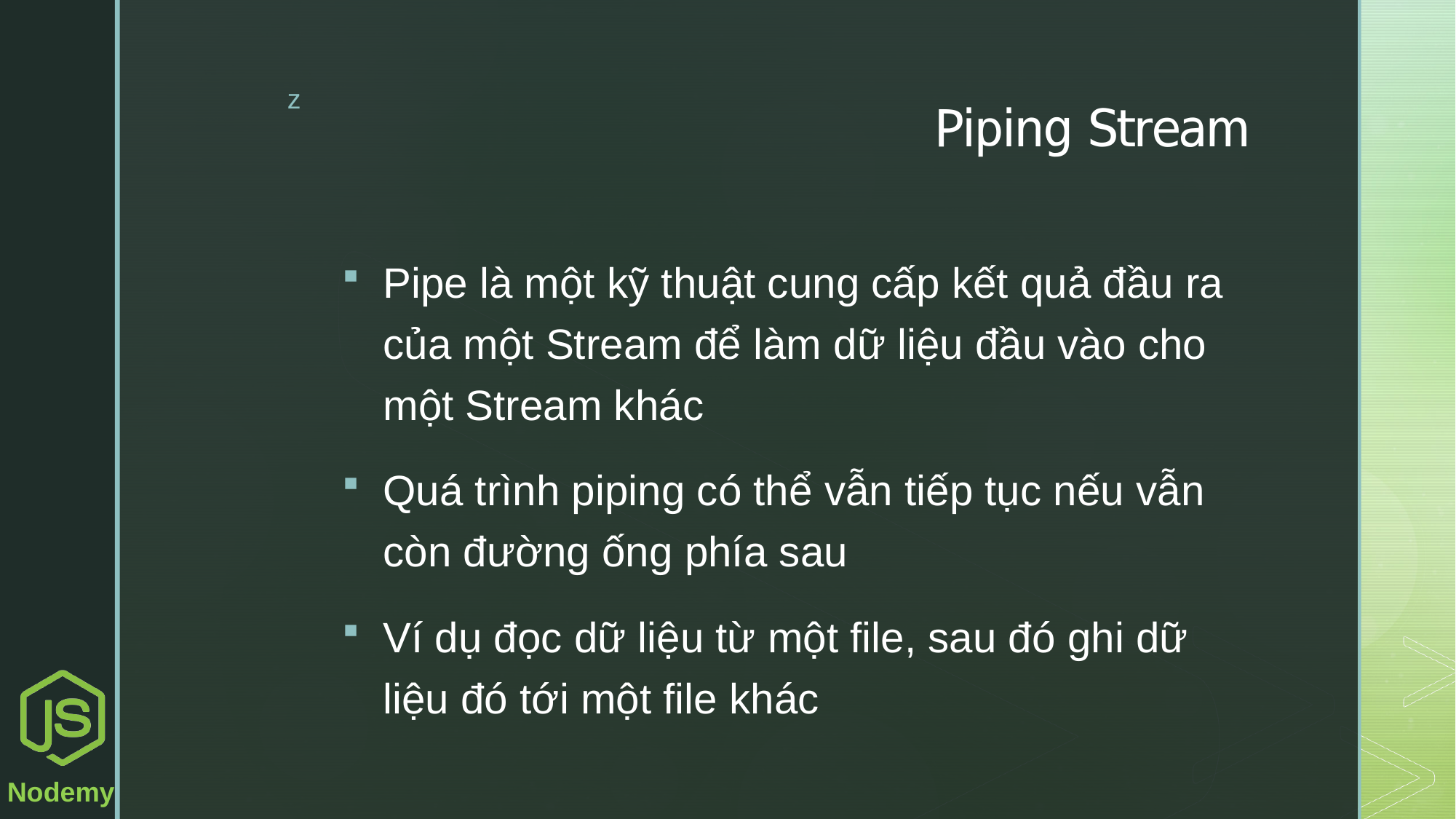

# Piping Stream
Pipe là một kỹ thuật cung cấp kết quả đầu ra của một Stream để làm dữ liệu đầu vào cho một Stream khác
Quá trình piping có thể vẫn tiếp tục nếu vẫn còn đường ống phía sau
Ví dụ đọc dữ liệu từ một file, sau đó ghi dữ liệu đó tới một file khác